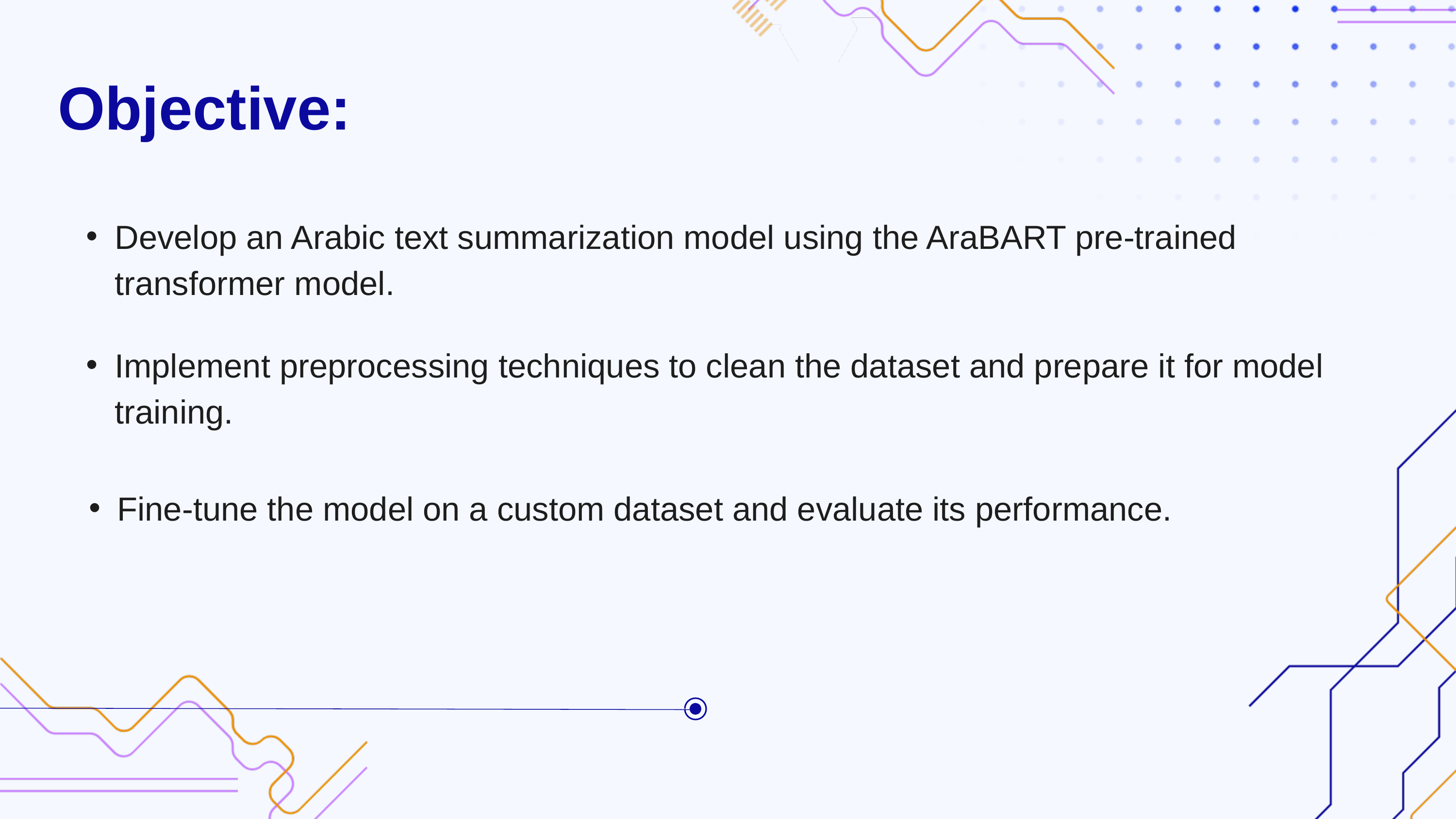

.

Objective:

Develop an Arabic text summarization model using the AraBART pre-trained transformer model.

Implement preprocessing techniques to clean the dataset and prepare it for model training.

Fine-tune the model on a custom dataset and evaluate its performance.